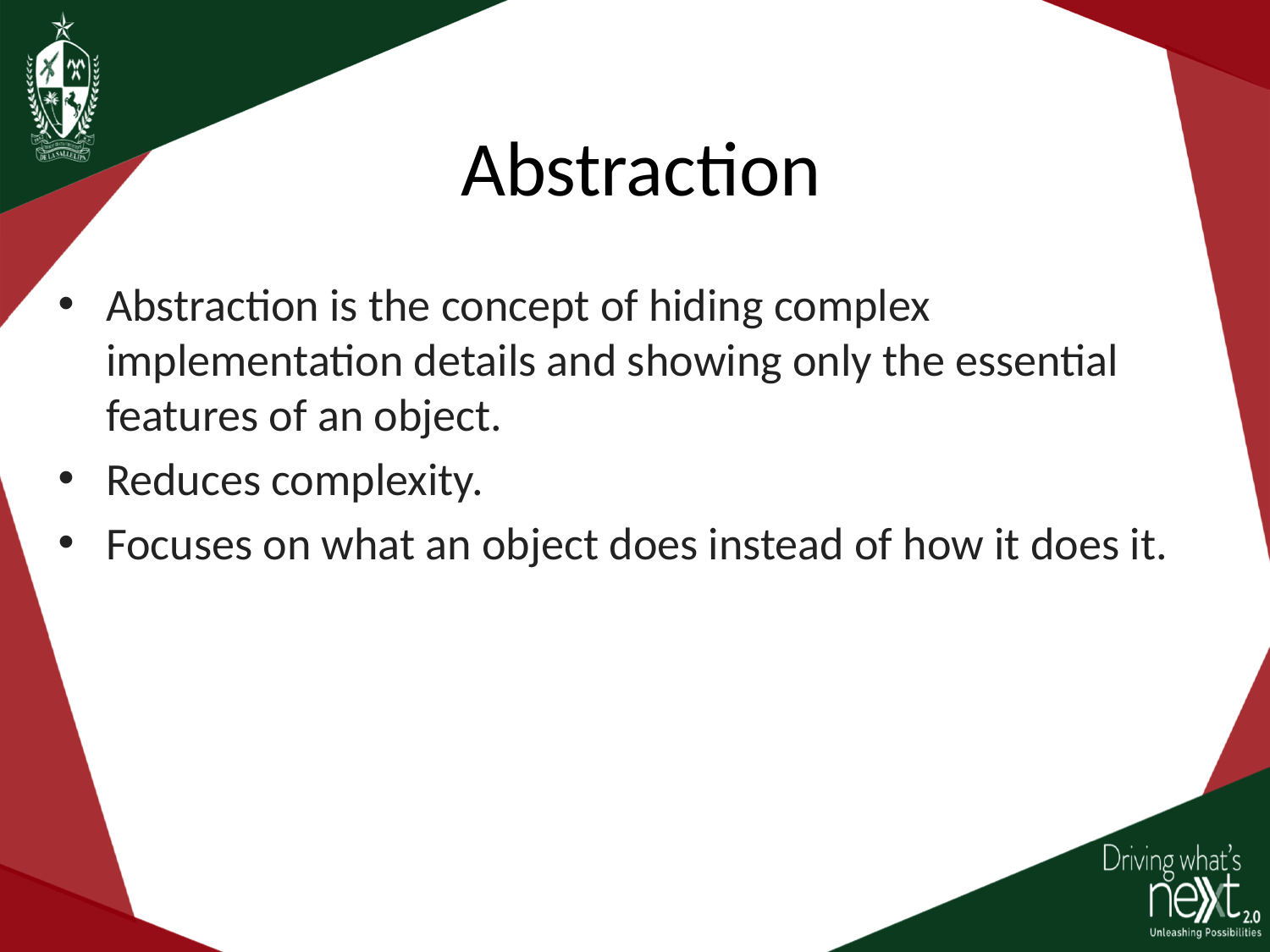

# Abstraction
Abstraction is the concept of hiding complex implementation details and showing only the essential features of an object.
Reduces complexity.
Focuses on what an object does instead of how it does it.